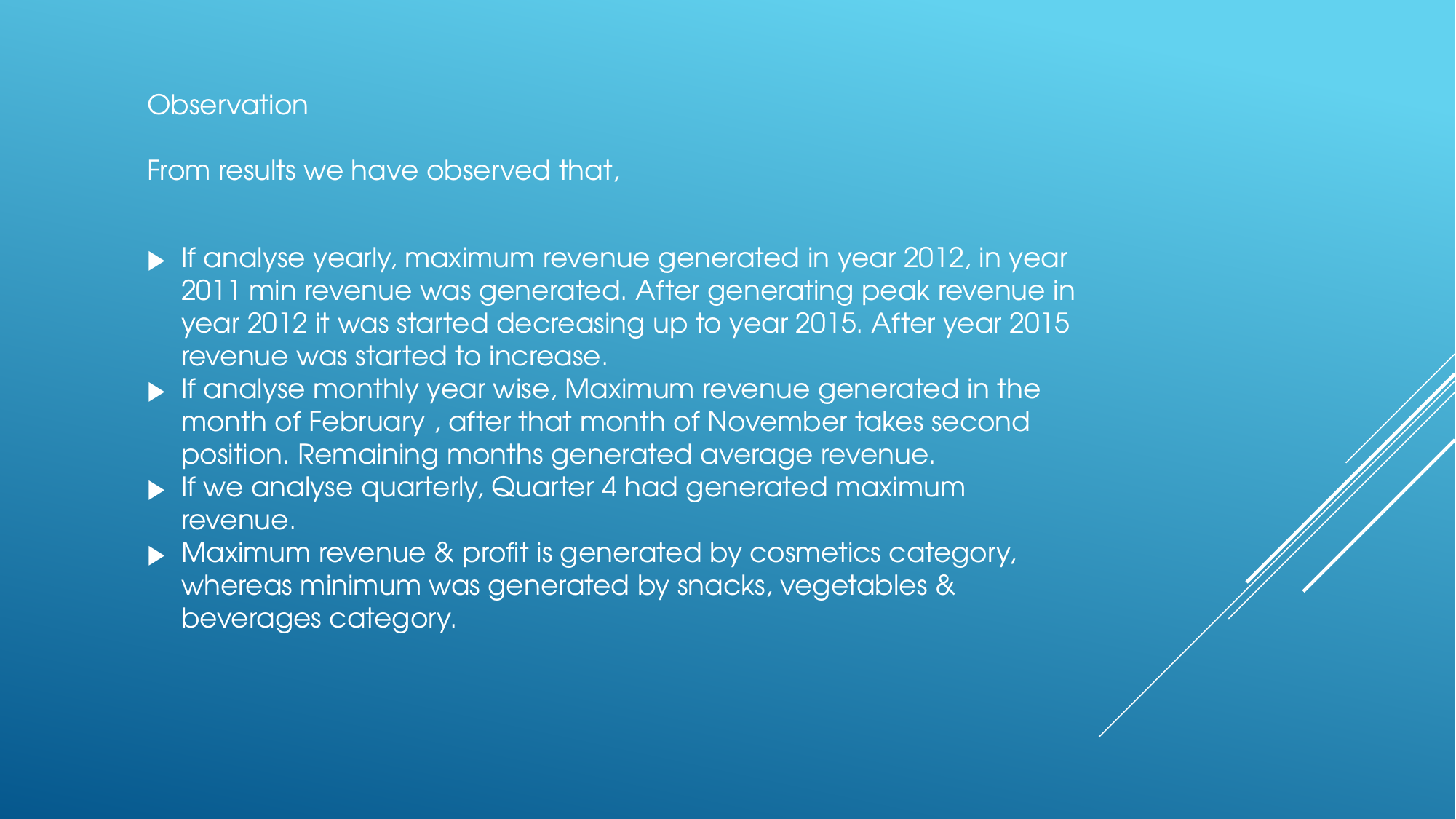

Observation

From results we have observed that,

If analyse yearly, maximum revenue generated in year 2012, in year 2011 min revenue was generated. After generating peak revenue in year 2012 it was started decreasing up to year 2015. After year 2015 revenue was started to increase.
If analyse monthly year wise, Maximum revenue generated in the month of February , after that month of November takes second position. Remaining months generated average revenue.
If we analyse quarterly, Quarter 4 had generated maximum revenue.
Maximum revenue & profit is generated by cosmetics category, whereas minimum was generated by snacks, vegetables & beverages category.